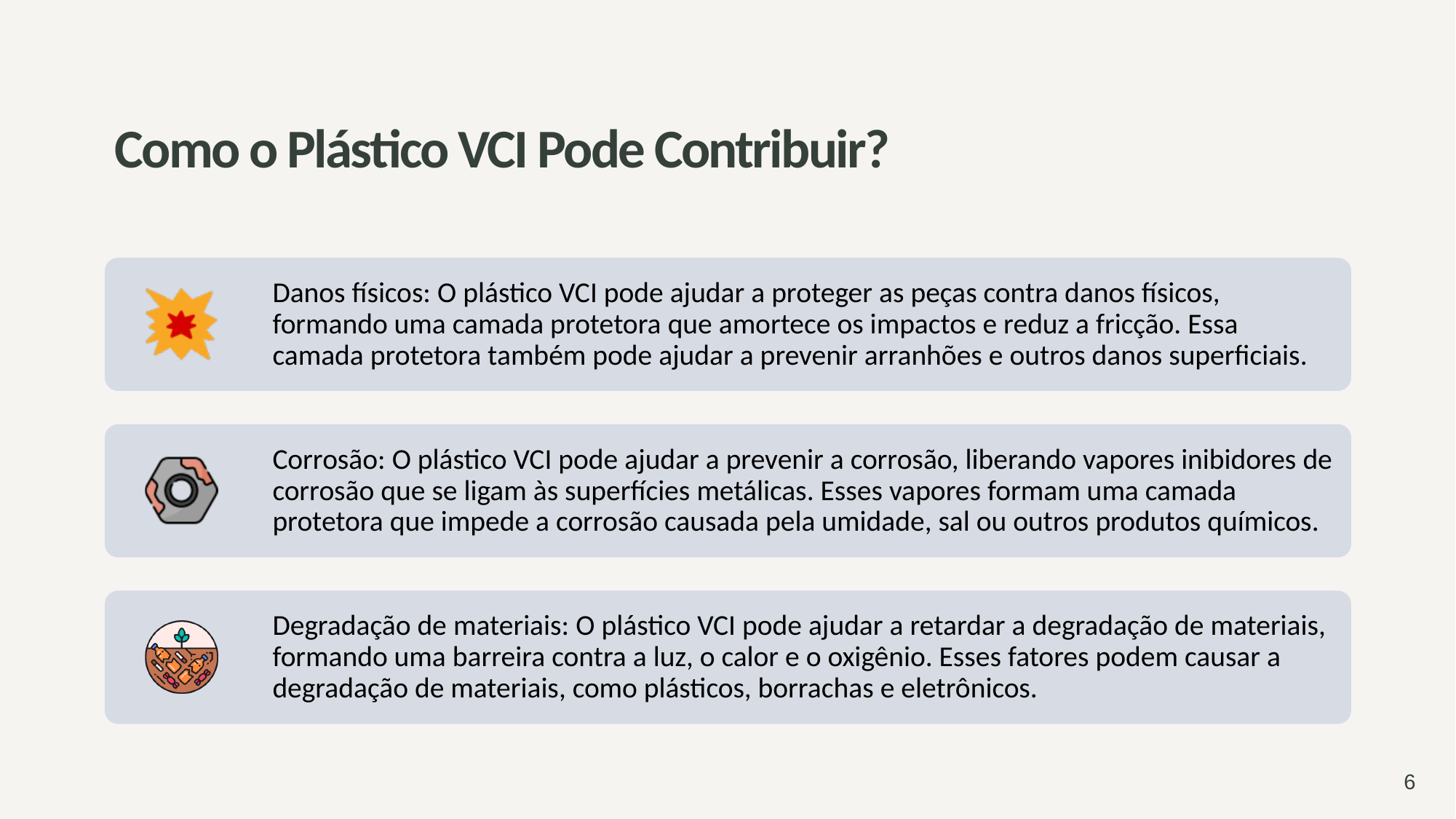

# Como o Plástico VCI Pode Contribuir?
Danos físicos: O plástico VCI pode ajudar a proteger as peças contra danos físicos, formando uma camada protetora que amortece os impactos e reduz a fricção. Essa camada protetora também pode ajudar a prevenir arranhões e outros danos superficiais.
Corrosão: O plástico VCI pode ajudar a prevenir a corrosão, liberando vapores inibidores de corrosão que se ligam às superfícies metálicas. Esses vapores formam uma camada protetora que impede a corrosão causada pela umidade, sal ou outros produtos químicos.
Degradação de materiais: O plástico VCI pode ajudar a retardar a degradação de materiais, formando uma barreira contra a luz, o calor e o oxigênio. Esses fatores podem causar a degradação de materiais, como plásticos, borrachas e eletrônicos.
6